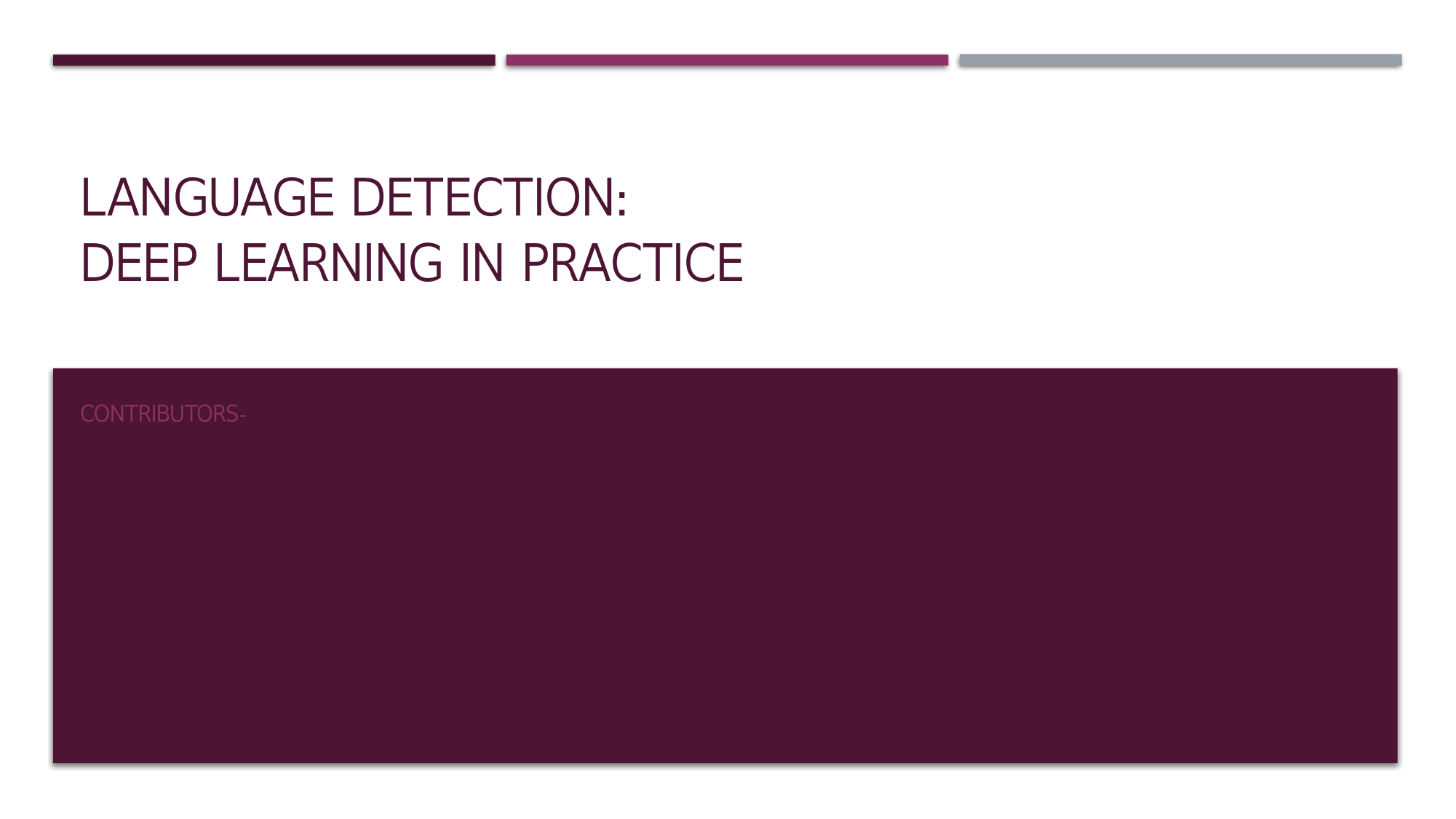

# Language Detection: Deep learning in Practice
Contributors-